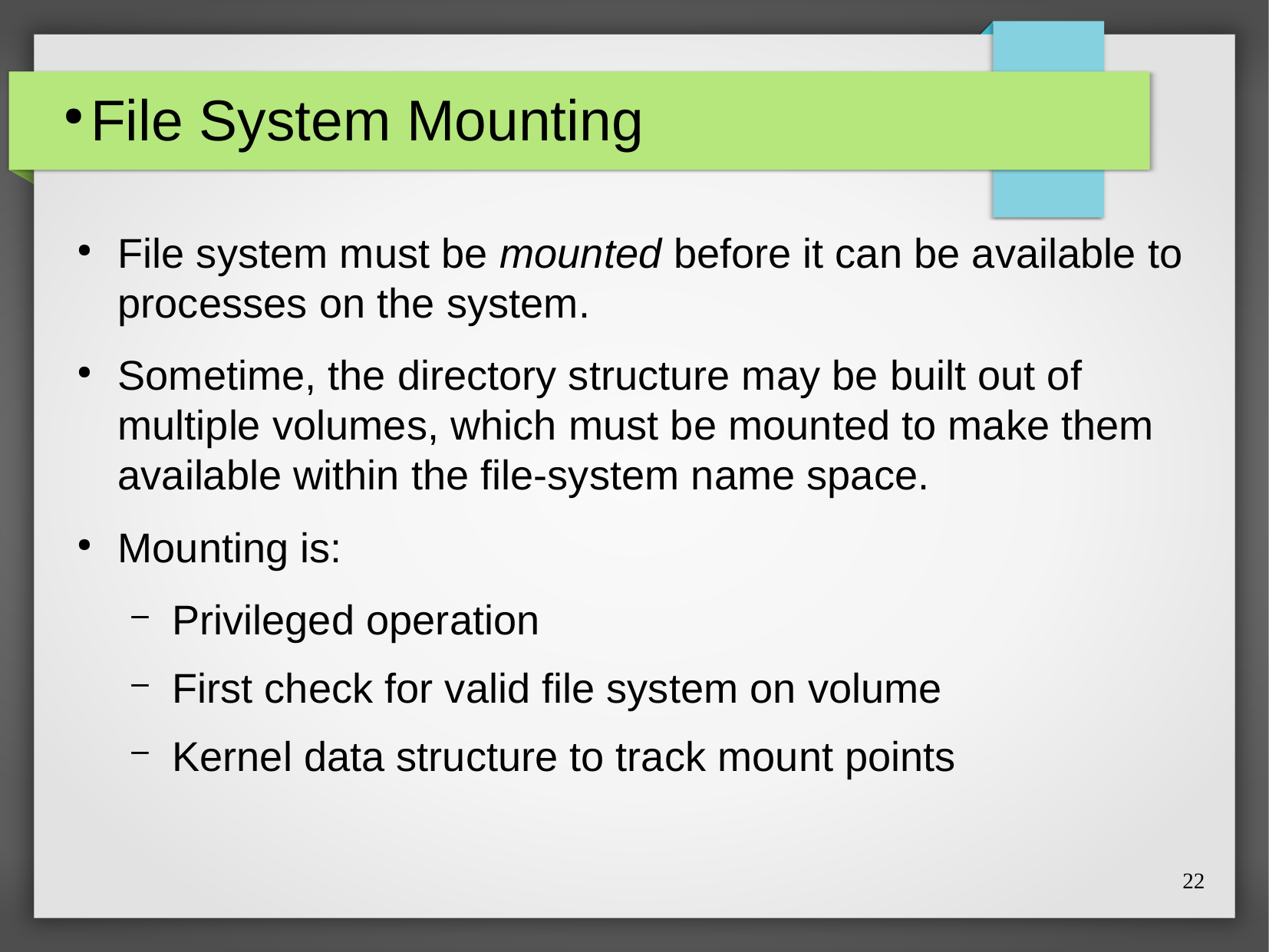

# File System Mounting
File system must be mounted before it can be available to processes on the system.
Sometime, the directory structure may be built out of multiple volumes, which must be mounted to make them available within the file-system name space.
Mounting is:
Privileged operation
First check for valid file system on volume
Kernel data structure to track mount points

22